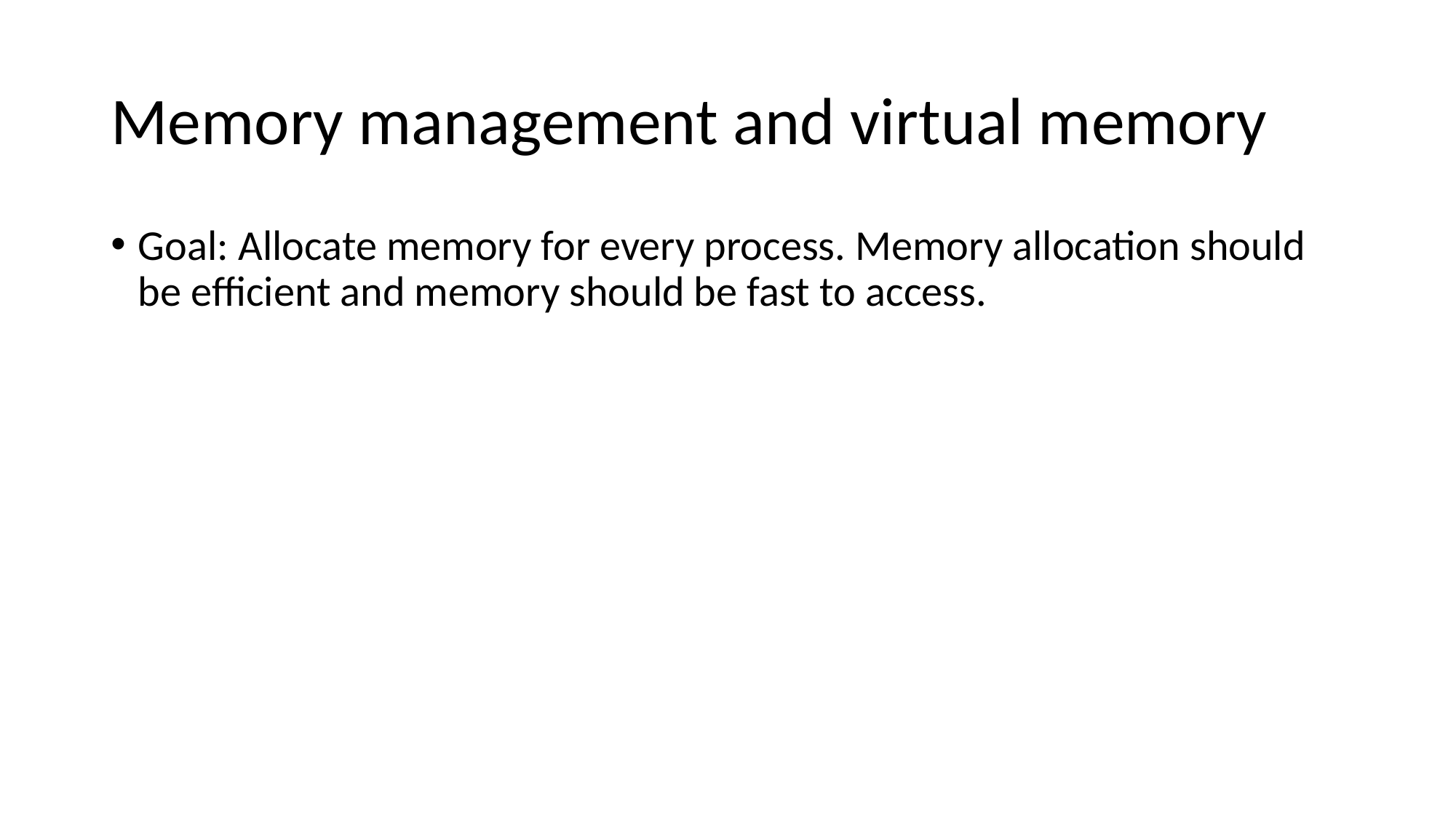

# Memory management and virtual memory
Goal: Allocate memory for every process. Memory allocation should be efficient and memory should be fast to access.